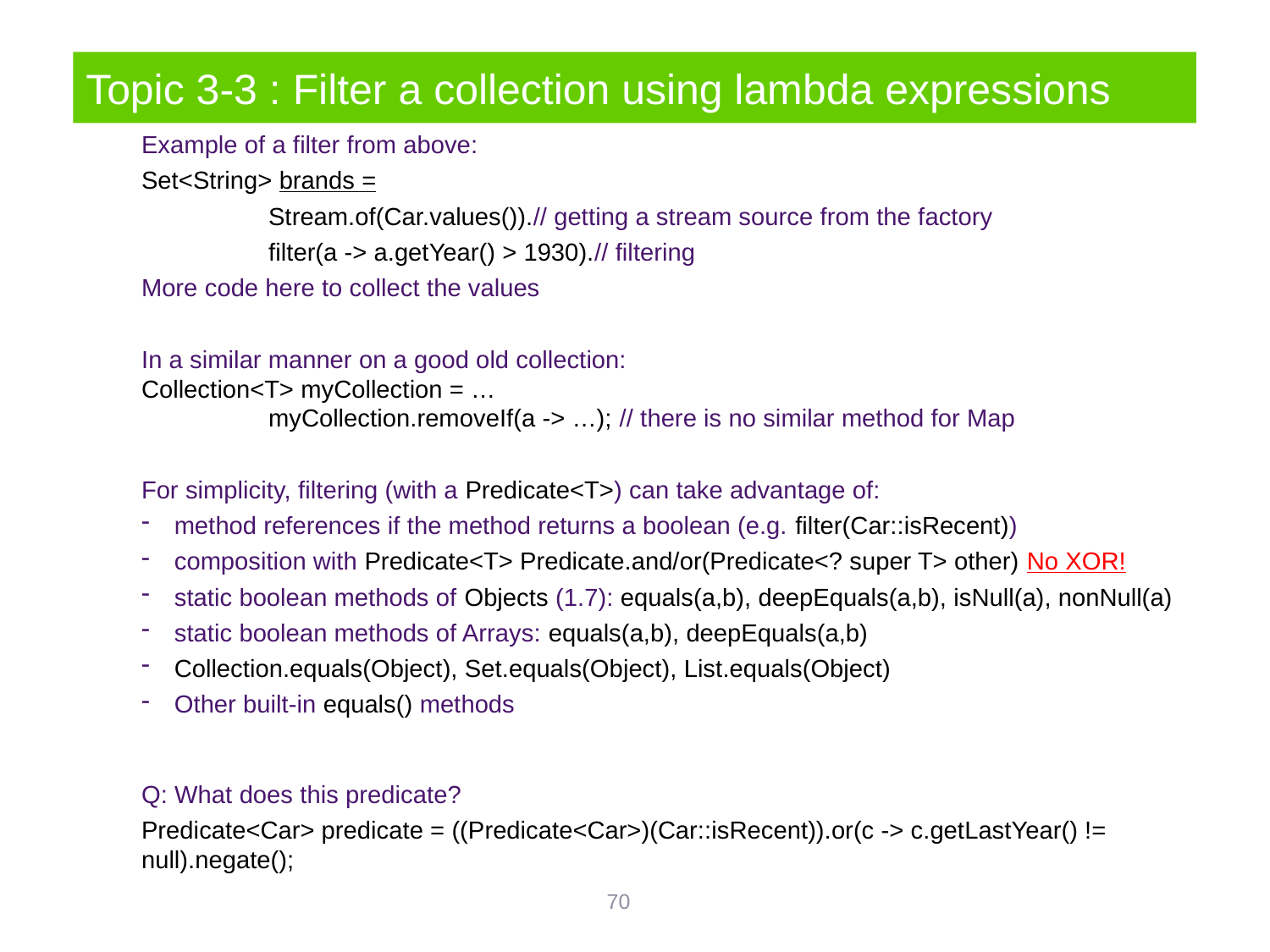

# Topic 3-3 : Filter a collection using lambda expressions
Example of a filter from above:
Set<String> brands =
	Stream.of(Car.values()).// getting a stream source from the factory
	filter(a -> a.getYear() > 1930).// filtering
More code here to collect the values

In a similar manner on a good old collection:
Collection<T> myCollection = …
	myCollection.removeIf(a -> …); // there is no similar method for Map

For simplicity, filtering (with a Predicate<T>) can take advantage of:
method references if the method returns a boolean (e.g. filter(Car::isRecent))
composition with Predicate<T> Predicate.and/or(Predicate<? super T> other) No XOR!
static boolean methods of Objects (1.7): equals(a,b), deepEquals(a,b), isNull(a), nonNull(a)
static boolean methods of Arrays: equals(a,b), deepEquals(a,b)
Collection.equals(Object), Set.equals(Object), List.equals(Object)
Other built-in equals() methods

Q: What does this predicate?
Predicate<Car> predicate = ((Predicate<Car>)(Car::isRecent)).or(c -> c.getLastYear() != null).negate();